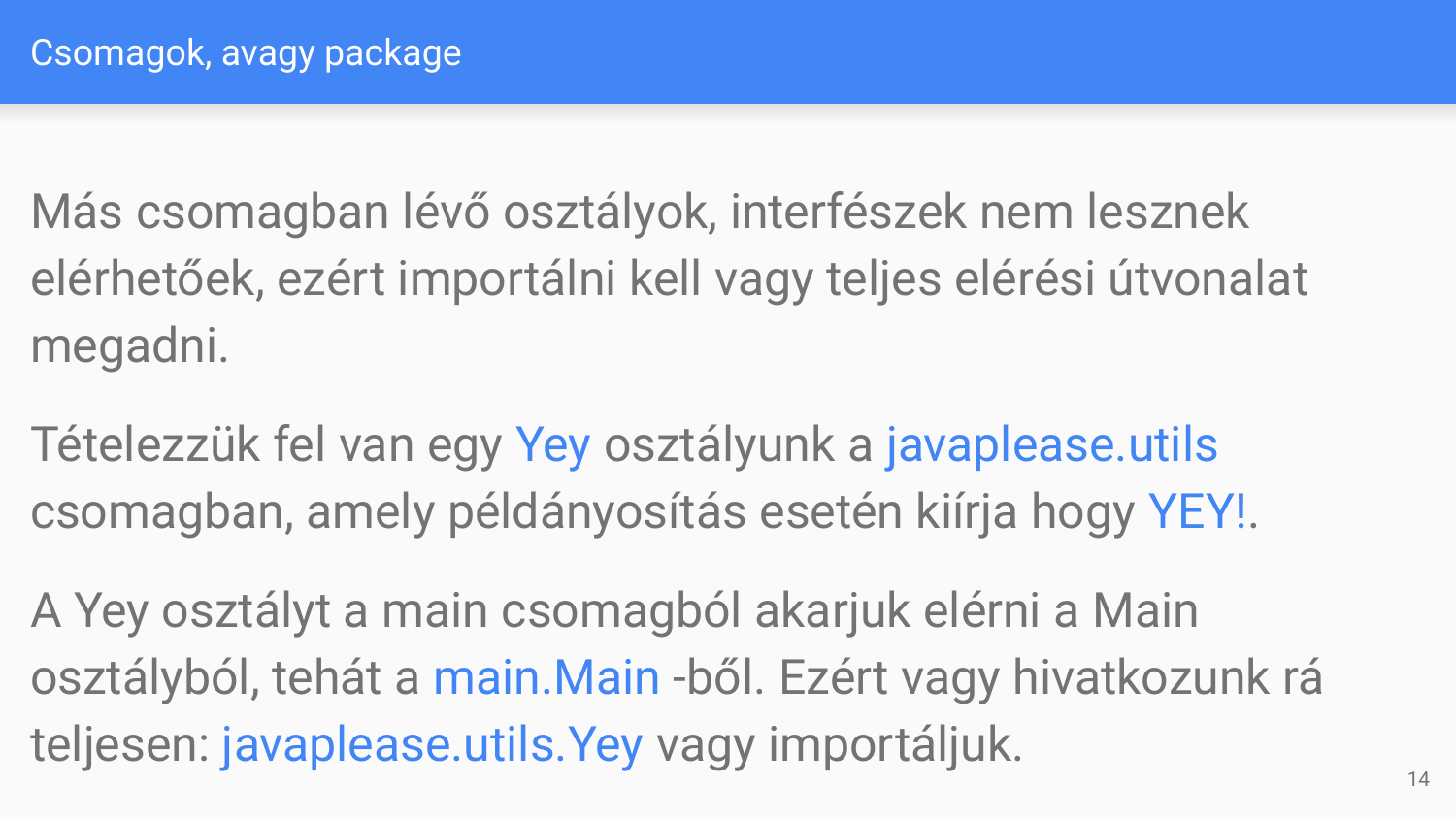

# Csomagok, avagy package
Más csomagban lévő osztályok, interfészek nem lesznek elérhetőek, ezért importálni kell vagy teljes elérési útvonalat megadni.
Tételezzük fel van egy Yey osztályunk a javaplease.utils csomagban, amely példányosítás esetén kiírja hogy YEY!.
A Yey osztályt a main csomagból akarjuk elérni a Main osztályból, tehát a main.Main -ből. Ezért vagy hivatkozunk rá teljesen: javaplease.utils.Yey vagy importáljuk.
14